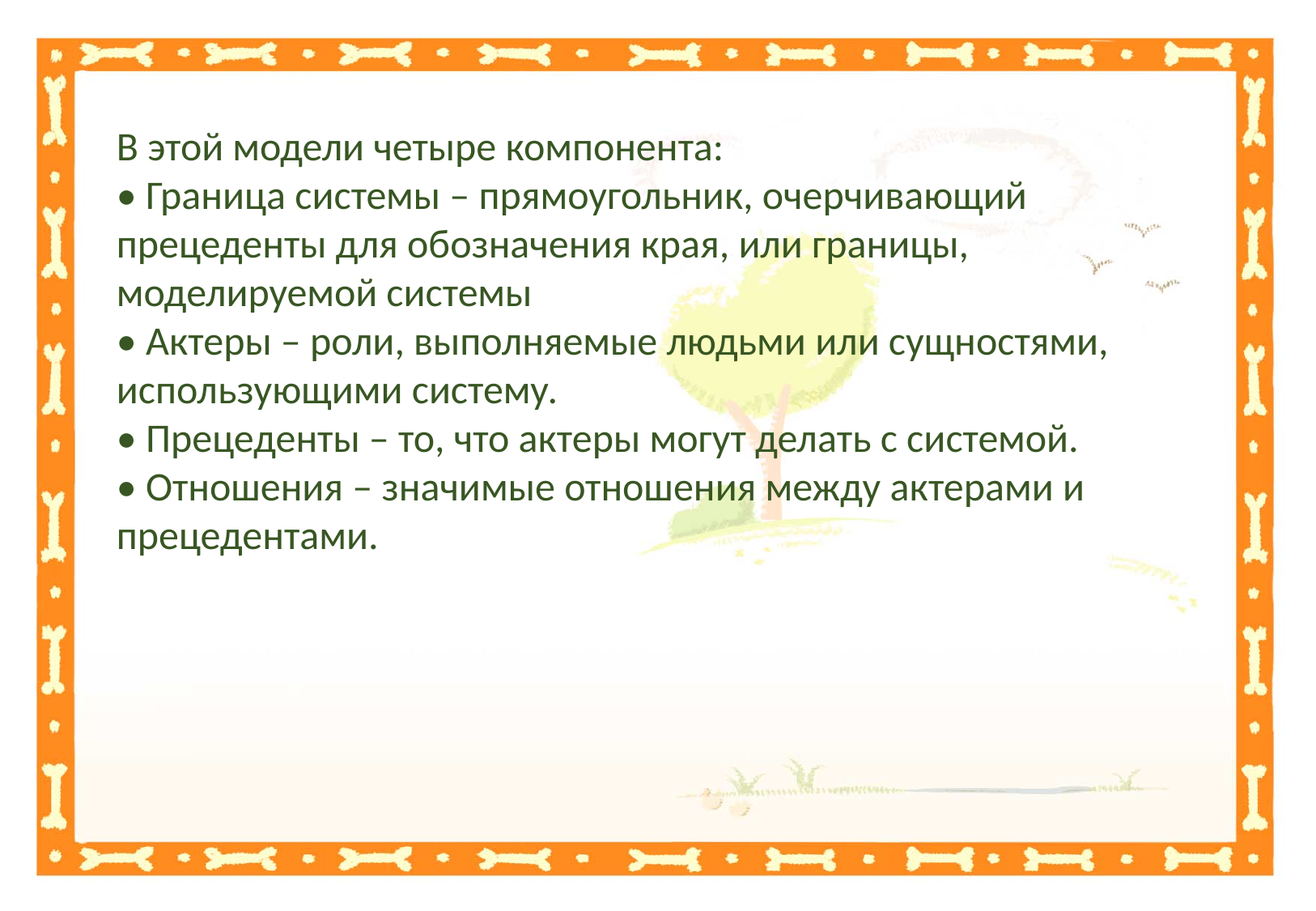

В этой модели че­тыре компонента:
• Граница системы – прямоугольник, очерчивающий прецеденты для обозначения края, или границы, моделируемой системы
• Актеры – роли, выполняемые людьми или сущностями, исполь­зующими систему.
• Прецеденты – то, что актеры могут делать с системой.
• Отношения – значимые отношения между актерами и прецедента­ми.